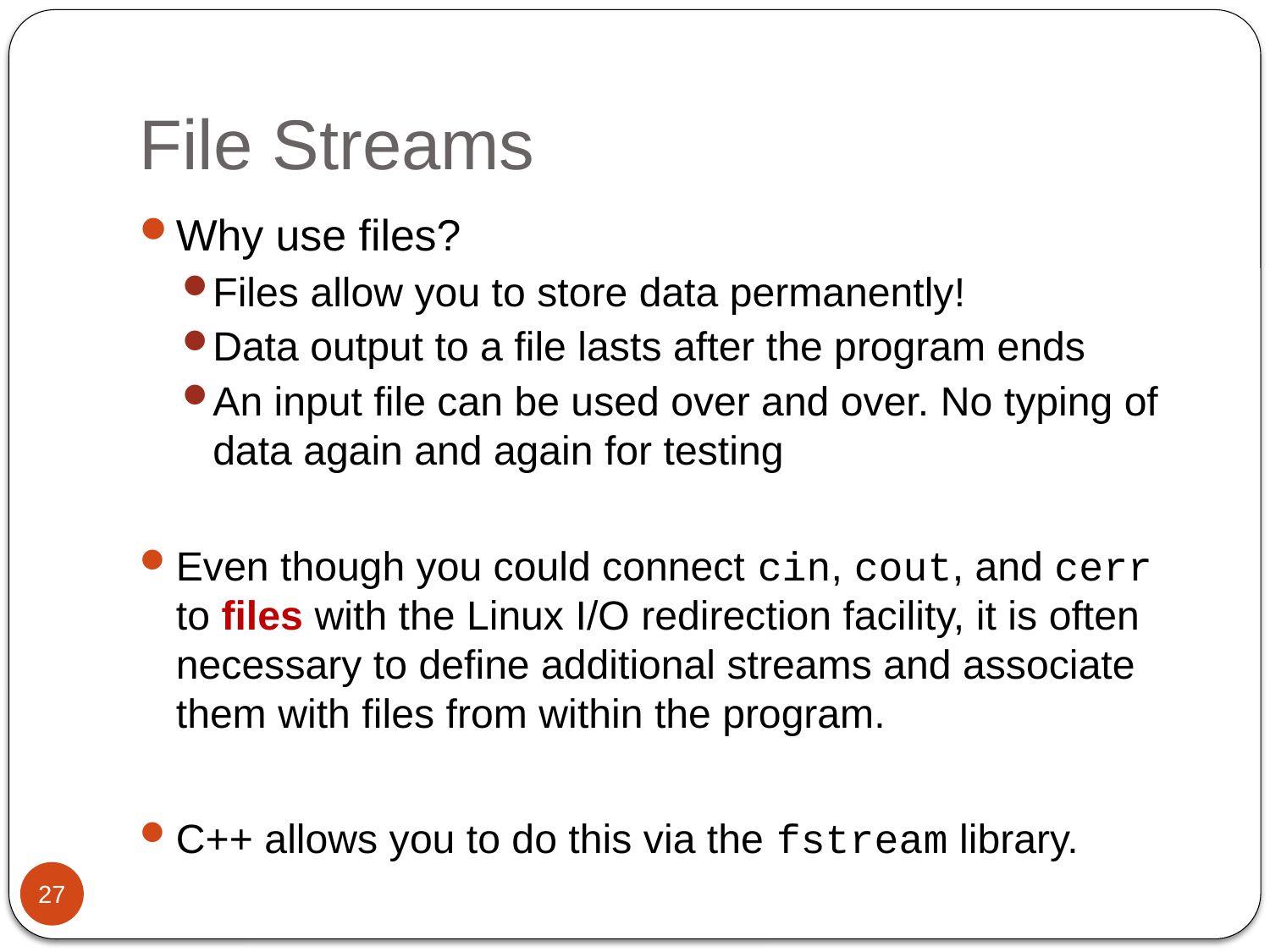

# File Streams
Why use files?
Files allow you to store data permanently!
Data output to a file lasts after the program ends
An input file can be used over and over. No typing of data again and again for testing

Even though you could connect cin, cout, and cerr to files with the Linux I/O redirection facility, it is often necessary to define additional streams and associate them with files from within the program.

C++ allows you to do this via the fstream library.
27